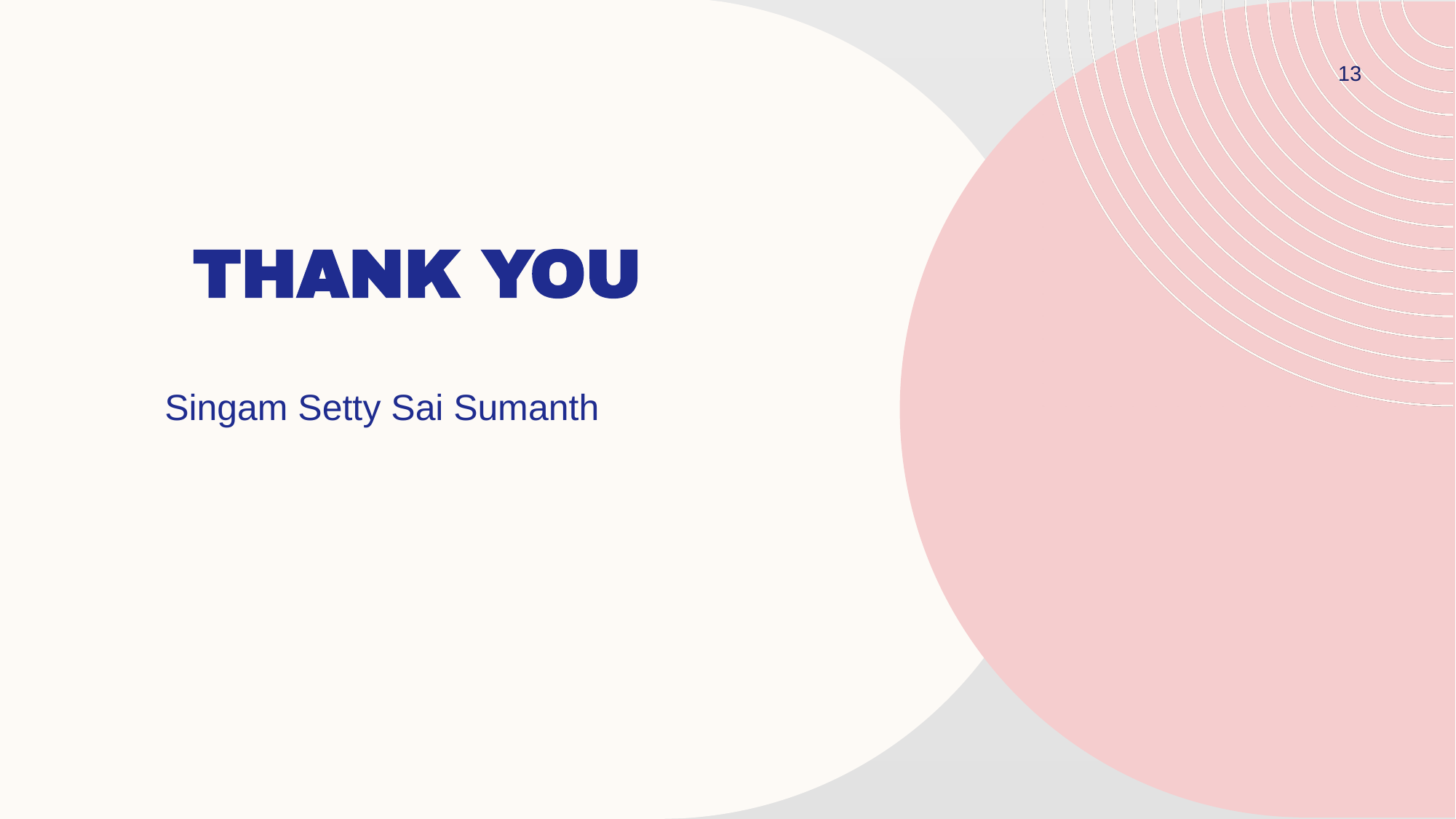

13
# THANK YOU
Singam Setty Sai Sumanth